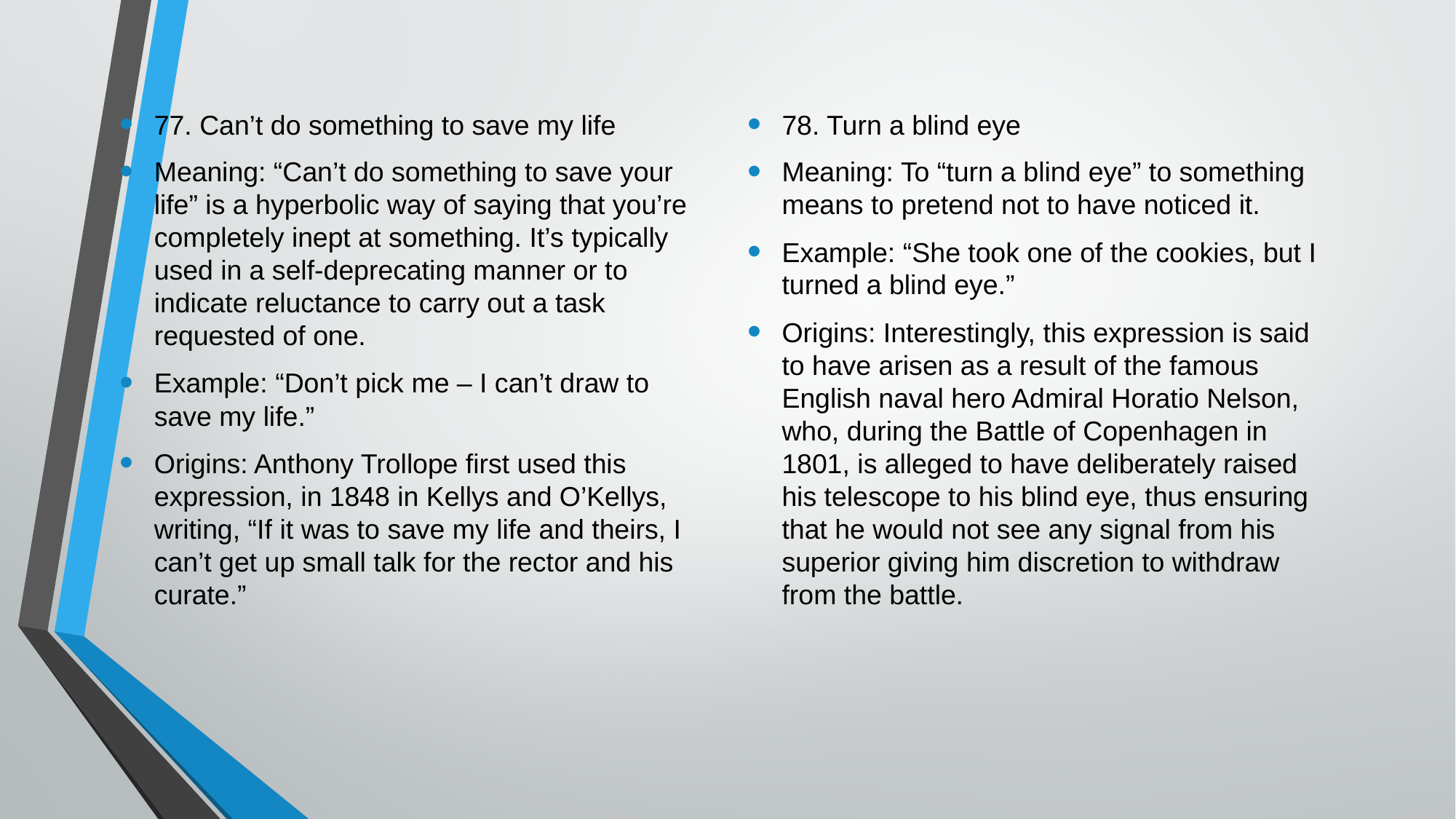

78. Turn a blind eye
Meaning: To “turn a blind eye” to something means to pretend not to have noticed it.
Example: “She took one of the cookies, but I turned a blind eye.”
Origins: Interestingly, this expression is said to have arisen as a result of the famous English naval hero Admiral Horatio Nelson, who, during the Battle of Copenhagen in 1801, is alleged to have deliberately raised his telescope to his blind eye, thus ensuring that he would not see any signal from his superior giving him discretion to withdraw from the battle.

77. Can’t do something to save my life
Meaning: “Can’t do something to save your life” is a hyperbolic way of saying that you’re completely inept at something. It’s typically used in a self-deprecating manner or to indicate reluctance to carry out a task requested of one.
Example: “Don’t pick me – I can’t draw to save my life.”
Origins: Anthony Trollope first used this expression, in 1848 in Kellys and O’Kellys, writing, “If it was to save my life and theirs, I can’t get up small talk for the rector and his curate.”

#